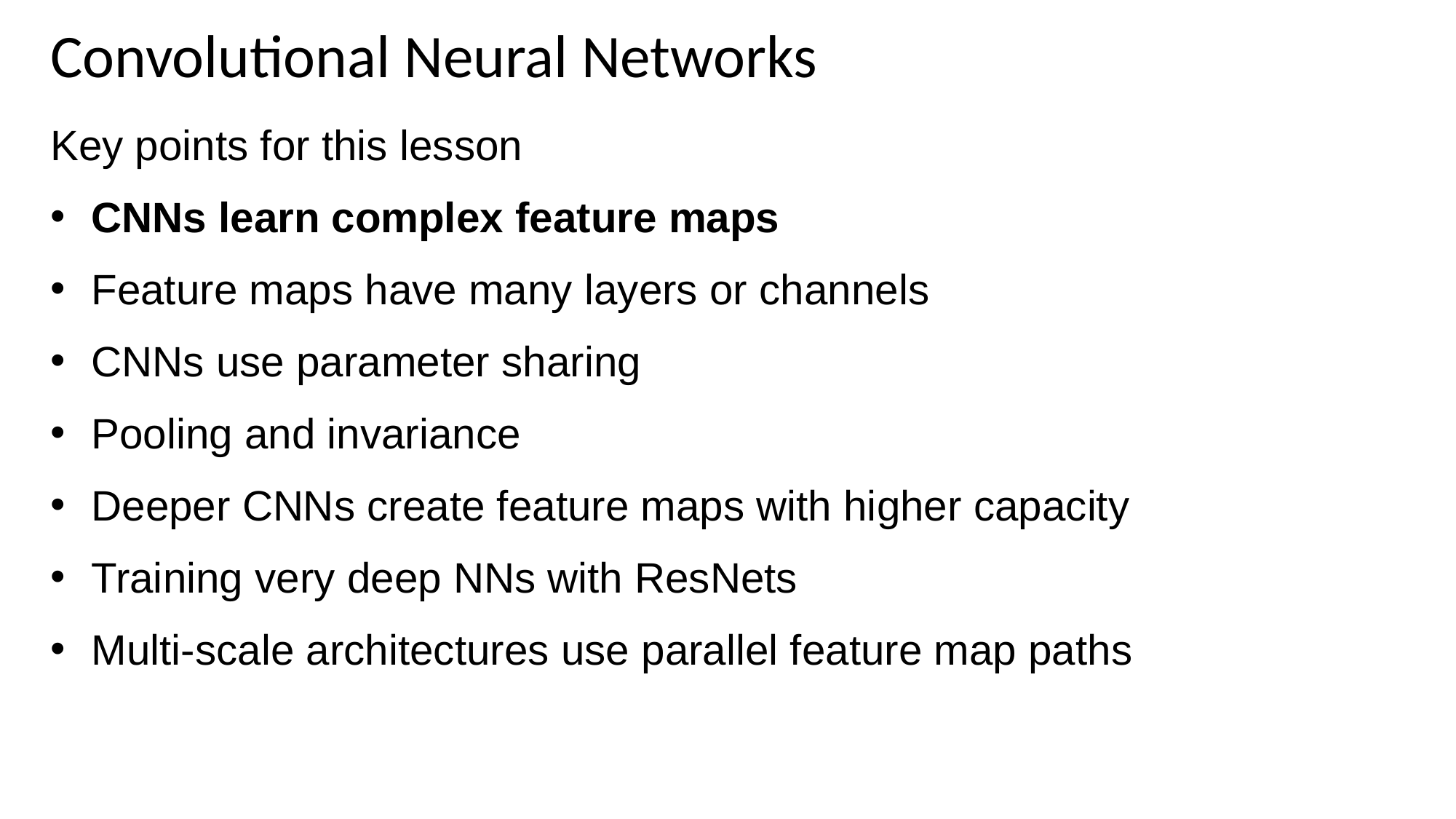

# Convolutional Neural Networks
Key points for this lesson
CNNs learn complex feature maps
Feature maps have many layers or channels
CNNs use parameter sharing
Pooling and invariance
Deeper CNNs create feature maps with higher capacity
Training very deep NNs with ResNets
Multi-scale architectures use parallel feature map paths